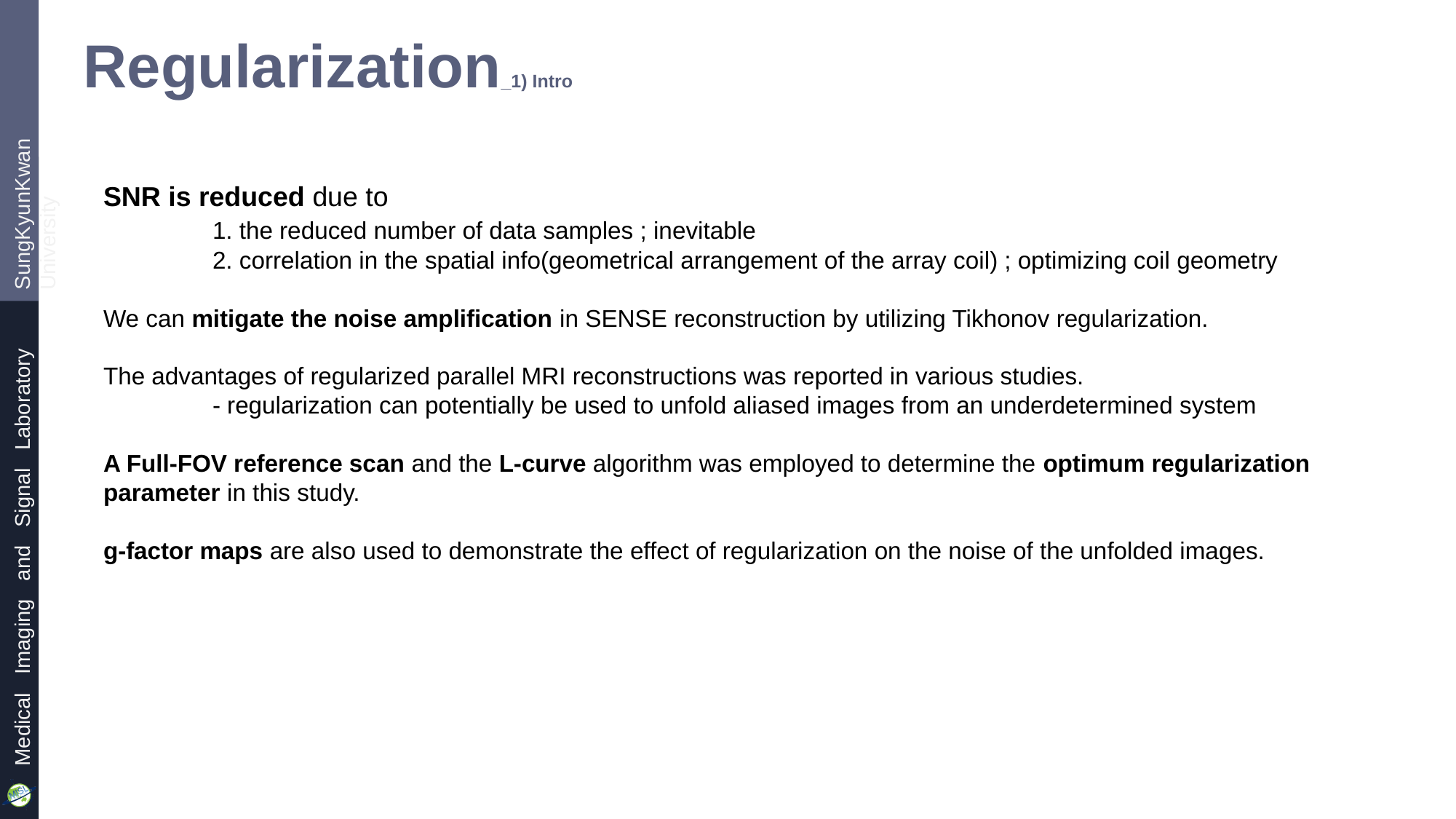

# Regularization_1) Intro
SNR is reduced due to
	1. the reduced number of data samples ; inevitable
	2. correlation in the spatial info(geometrical arrangement of the array coil) ; optimizing coil geometry

We can mitigate the noise amplification in SENSE reconstruction by utilizing Tikhonov regularization.

The advantages of regularized parallel MRI reconstructions was reported in various studies.
	- regularization can potentially be used to unfold aliased images from an underdetermined system

A Full-FOV reference scan and the L-curve algorithm was employed to determine the optimum regularization parameter in this study.

g-factor maps are also used to demonstrate the effect of regularization on the noise of the unfolded images.